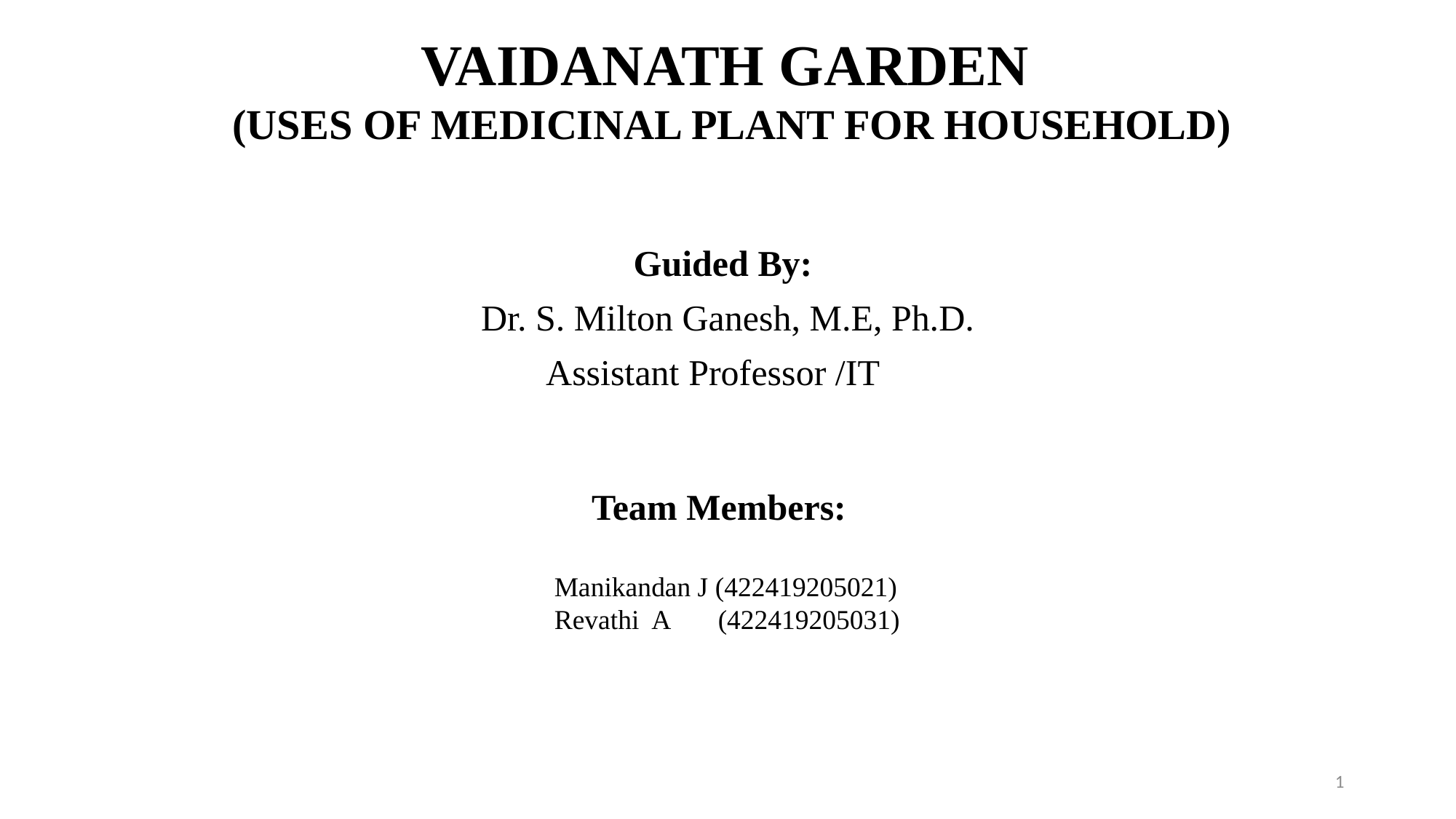

VAIDANATH GARDEN
(USES OF MEDICINAL PLANT FOR HOUSEHOLD)
#
Guided By:
Dr. S. Milton Ganesh, M.E, Ph.D.
                                        Assistant Professor /IT

        Team Members:

               Manikandan J (422419205021)
               Revathi  A       (422419205031)
1